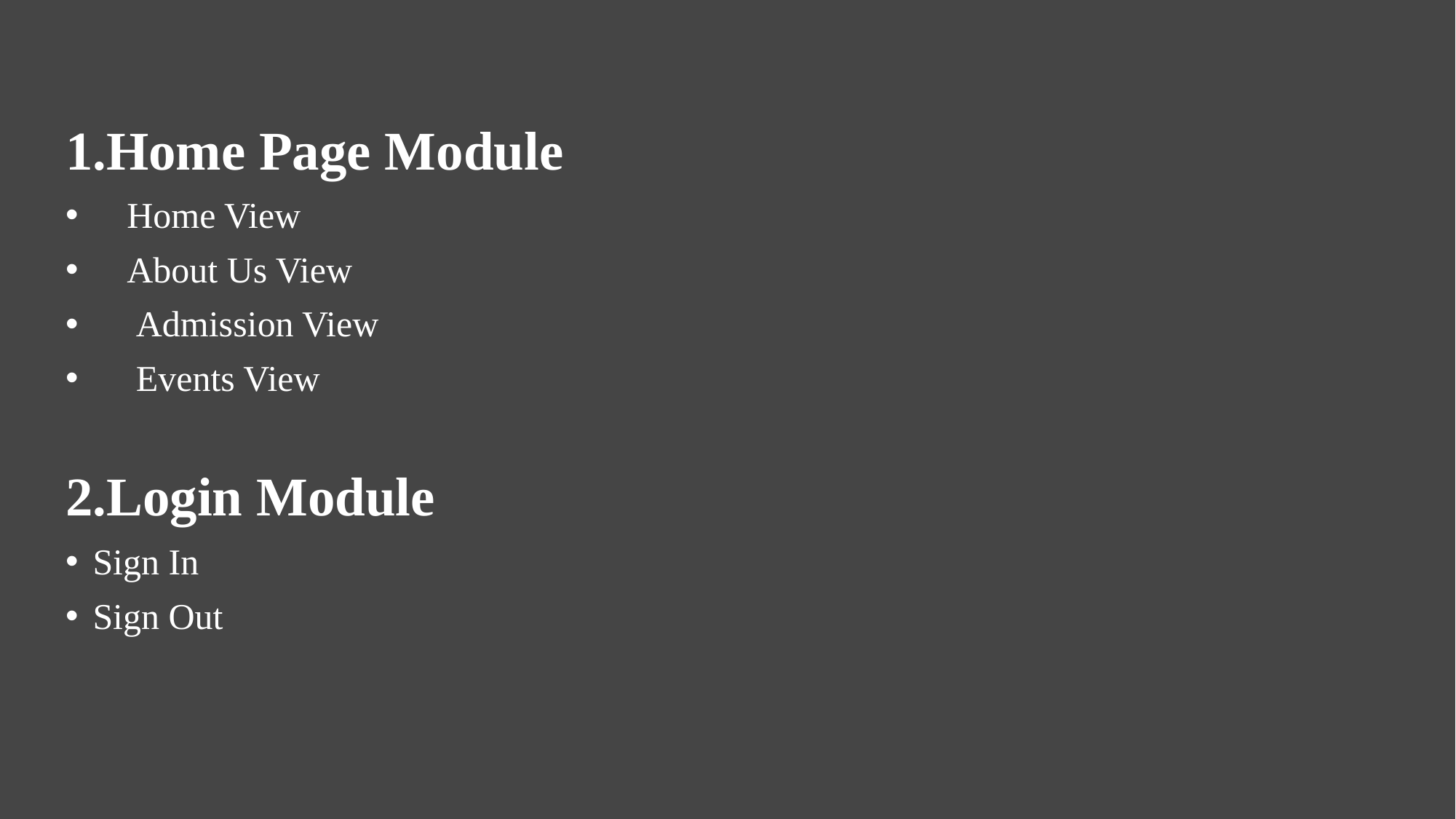

1.Home Page Module
Home View
About Us View
 Admission View
 Events View

2.Login Module
Sign In
Sign Out